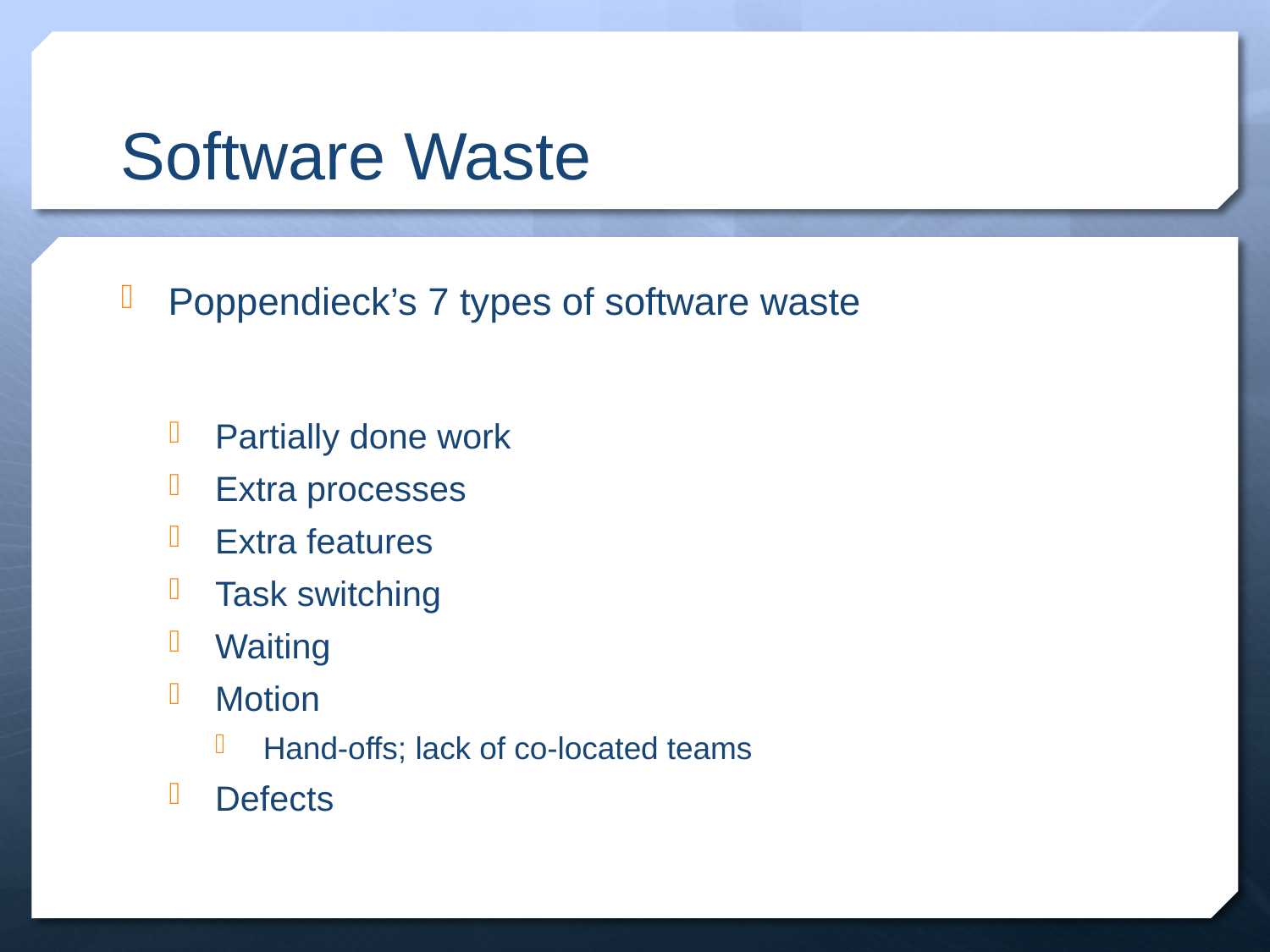

# Software Waste
Poppendieck’s 7 types of software waste

Partially done work
Extra processes
Extra features
Task switching
Waiting
Motion
Hand-offs; lack of co-located teams
Defects